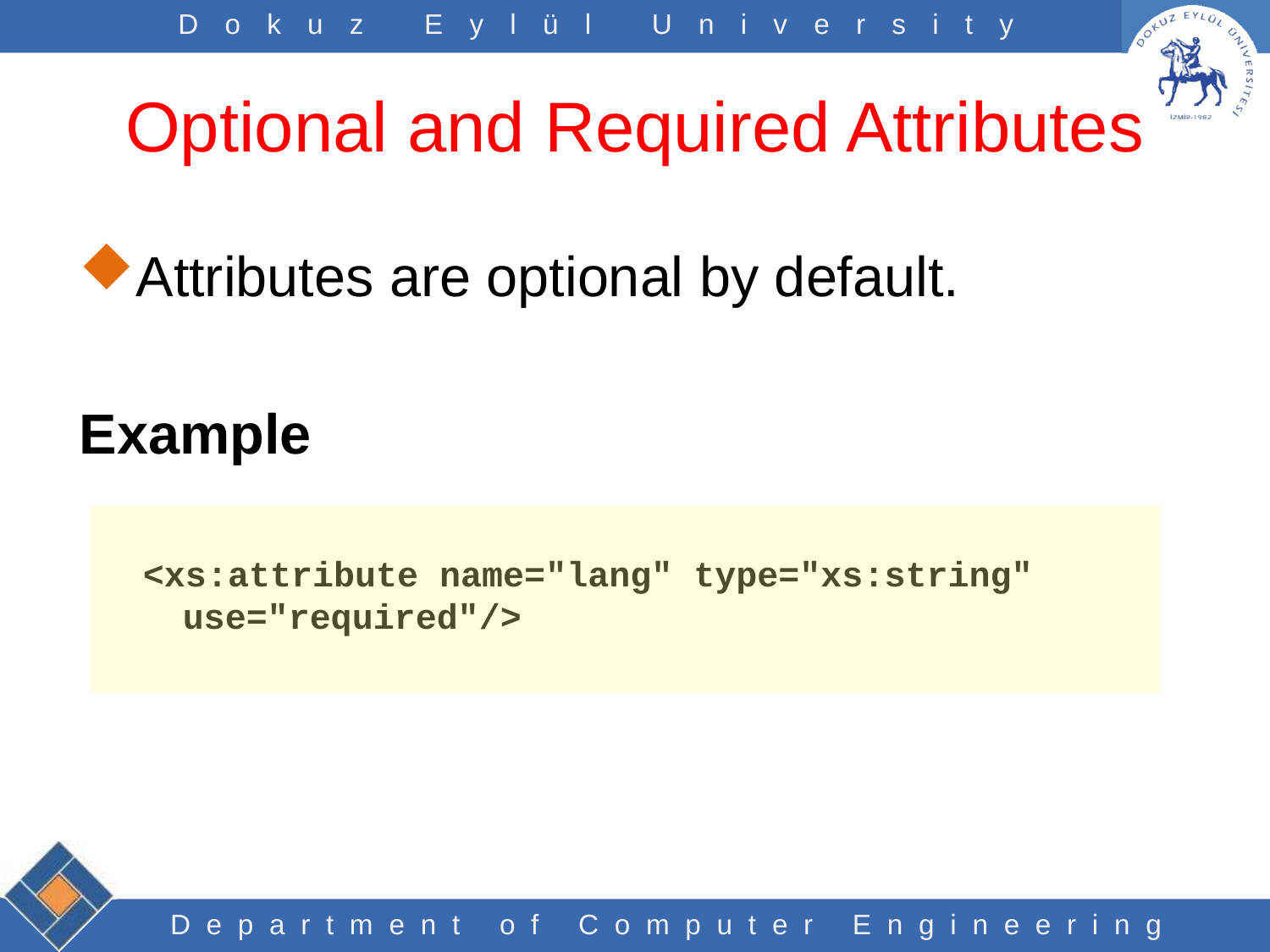

# Optional and Required Attributes
Attributes are optional by default.

Example

<xs:attribute name="lang" type="xs:string" use="required"/>